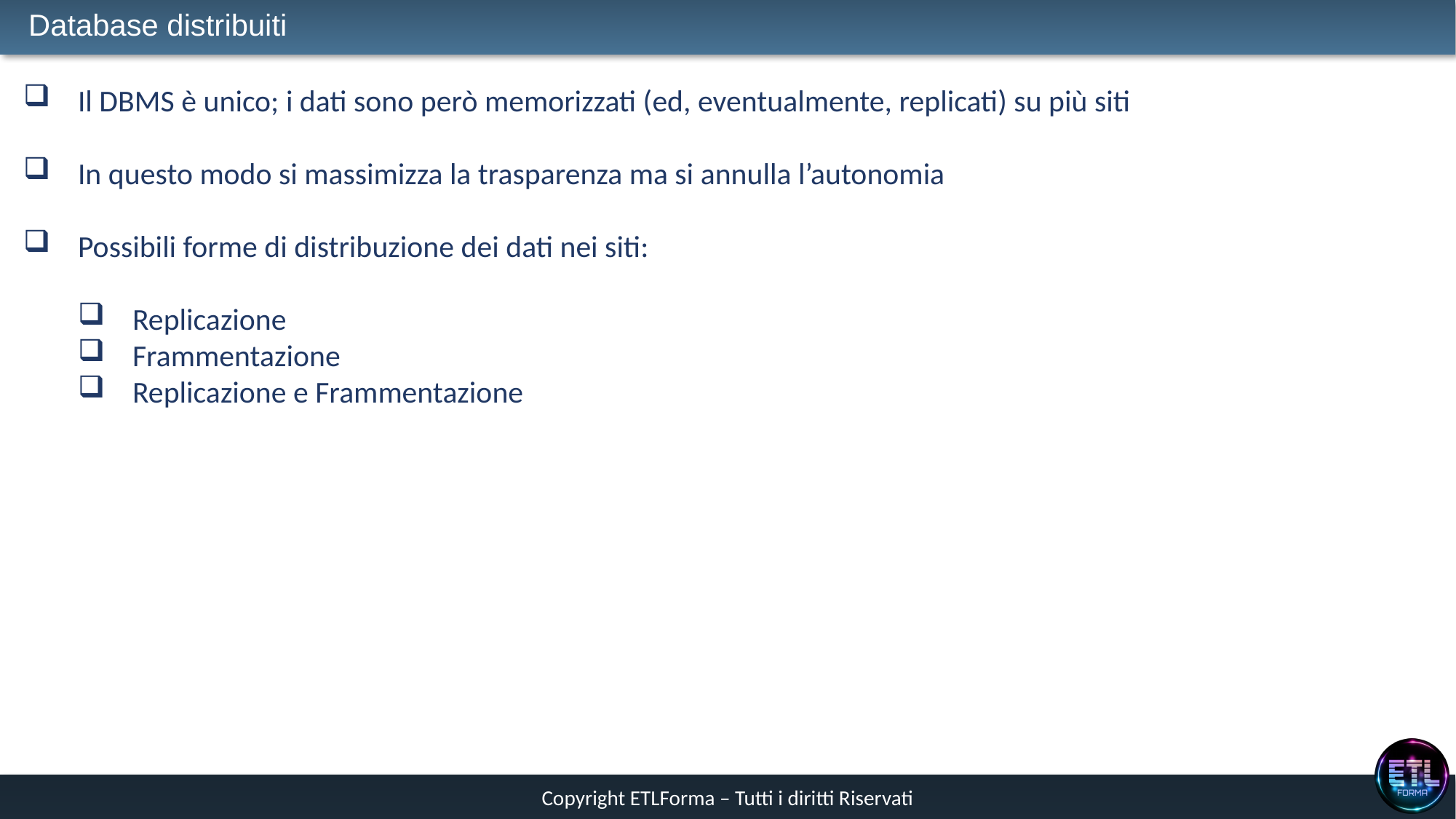

# Database distribuiti
Il DBMS è unico; i dati sono però memorizzati (ed, eventualmente, replicati) su più siti

In questo modo si massimizza la trasparenza ma si annulla l’autonomia

Possibili forme di distribuzione dei dati nei siti:

Replicazione
Frammentazione
Replicazione e Frammentazione